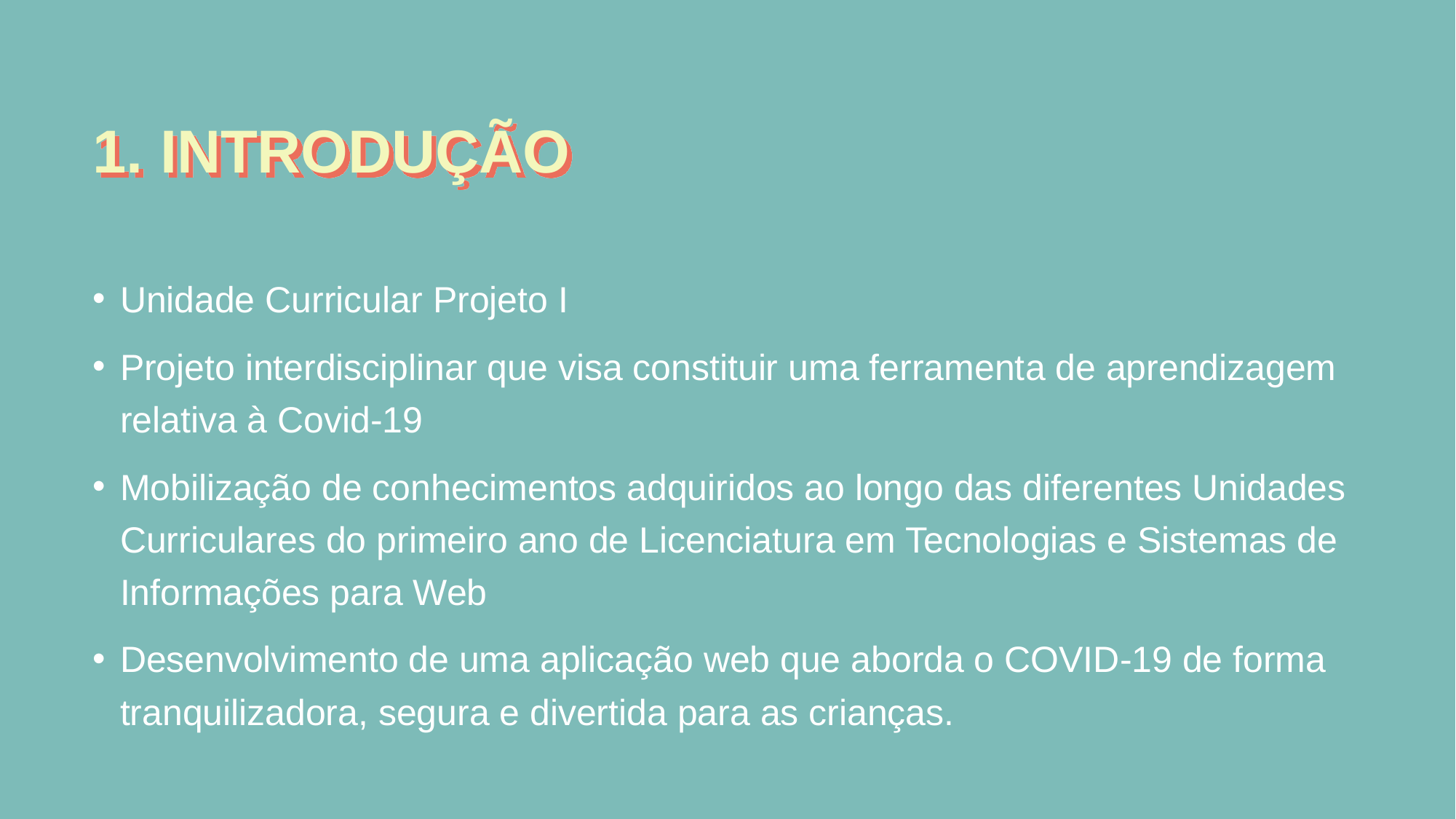

# 1. INTRODUÇÃO
Unidade Curricular Projeto I
Projeto interdisciplinar que visa constituir uma ferramenta de aprendizagem relativa à Covid-19
Mobilização de conhecimentos adquiridos ao longo das diferentes Unidades Curriculares do primeiro ano de Licenciatura em Tecnologias e Sistemas de Informações para Web
Desenvolvimento de uma aplicação web que aborda o COVID-19 de forma tranquilizadora, segura e divertida para as crianças.